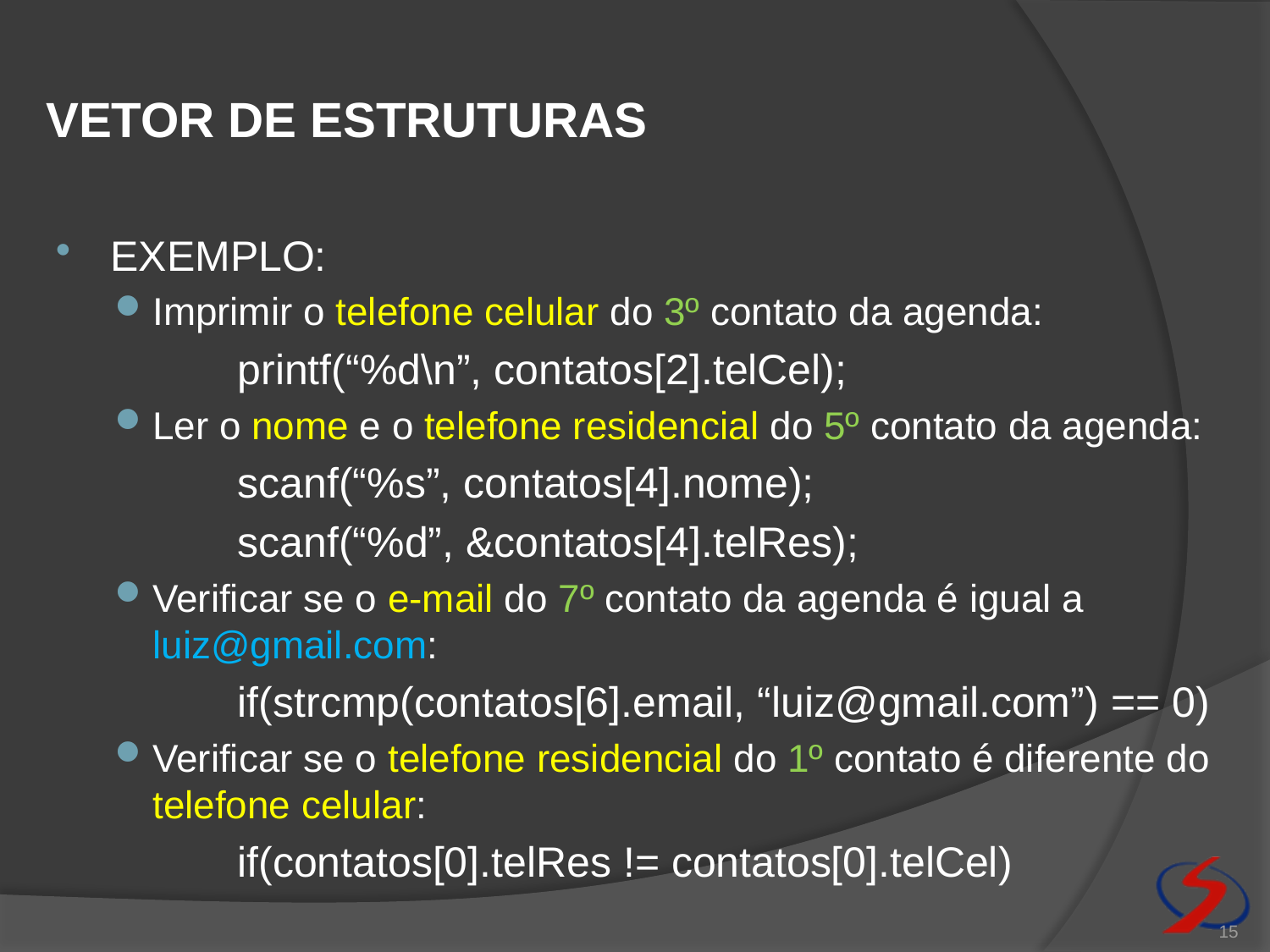

# Vetor de estruturas
EXEMPLO:
Imprimir o telefone celular do 3º contato da agenda:
		printf(“%d\n”, contatos[2].telCel);
Ler o nome e o telefone residencial do 5º contato da agenda:
		scanf(“%s”, contatos[4].nome);
		scanf(“%d”, &contatos[4].telRes);
Verificar se o e-mail do 7º contato da agenda é igual a luiz@gmail.com:
		if(strcmp(contatos[6].email, “luiz@gmail.com”) == 0)
Verificar se o telefone residencial do 1º contato é diferente do telefone celular:
		if(contatos[0].telRes != contatos[0].telCel)
15